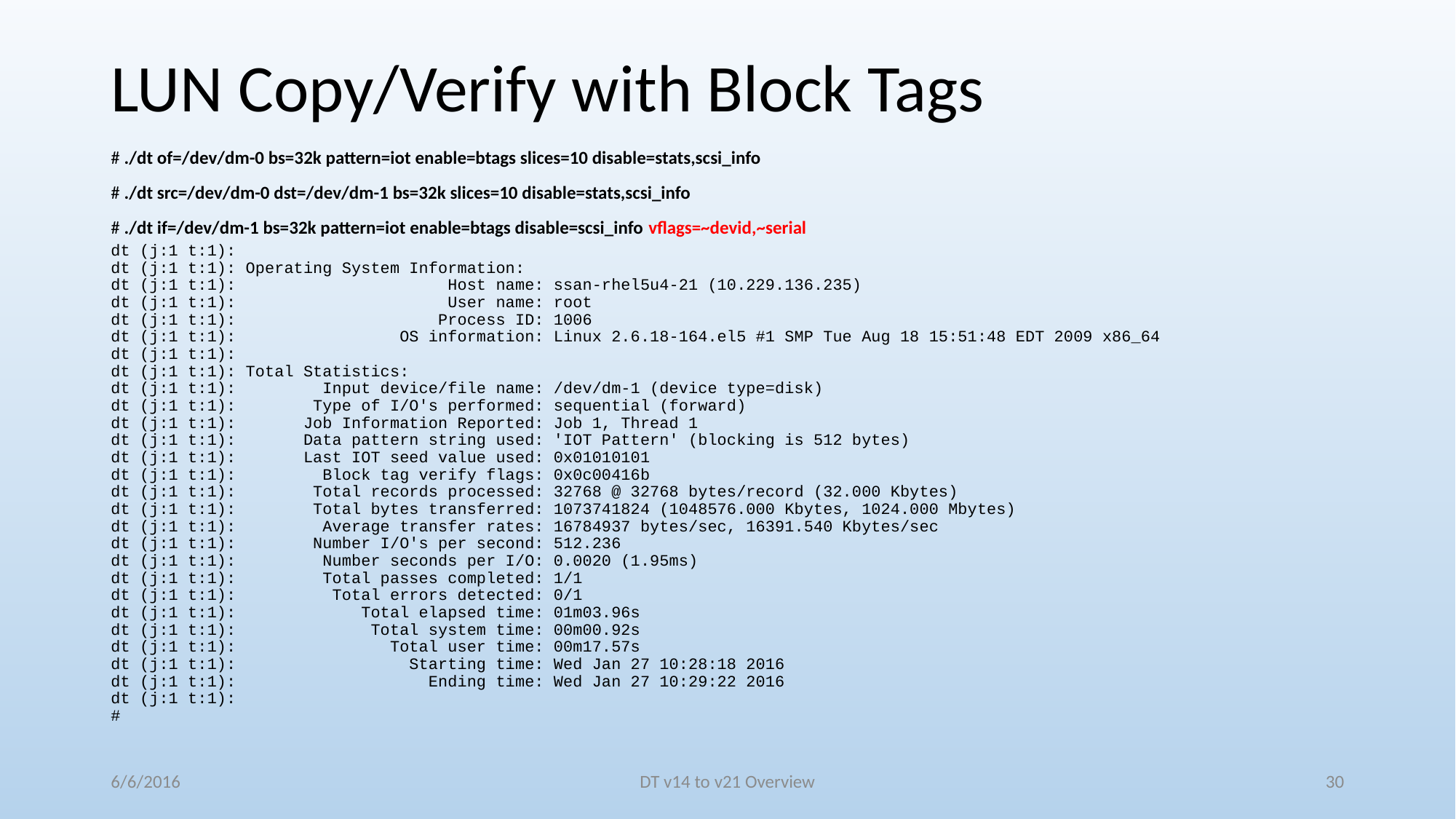

# LUN Copy/Verify with Block Tags
# ./dt of=/dev/dm-0 bs=32k pattern=iot enable=btags slices=10 disable=stats,scsi_info
# ./dt src=/dev/dm-0 dst=/dev/dm-1 bs=32k slices=10 disable=stats,scsi_info
# ./dt if=/dev/dm-1 bs=32k pattern=iot enable=btags disable=scsi_info vflags=~devid,~serial
dt (j:1 t:1):
dt (j:1 t:1): Operating System Information:
dt (j:1 t:1):                      Host name: ssan-rhel5u4-21 (10.229.136.235)
dt (j:1 t:1):                      User name: root
dt (j:1 t:1):                     Process ID: 1006
dt (j:1 t:1):                 OS information: Linux 2.6.18-164.el5 #1 SMP Tue Aug 18 15:51:48 EDT 2009 x86_64
dt (j:1 t:1):
dt (j:1 t:1): Total Statistics:
dt (j:1 t:1):         Input device/file name: /dev/dm-1 (device type=disk)
dt (j:1 t:1):        Type of I/O's performed: sequential (forward)
dt (j:1 t:1):       Job Information Reported: Job 1, Thread 1
dt (j:1 t:1):       Data pattern string used: 'IOT Pattern' (blocking is 512 bytes)
dt (j:1 t:1):       Last IOT seed value used: 0x01010101
dt (j:1 t:1):         Block tag verify flags: 0x0c00416b
dt (j:1 t:1):        Total records processed: 32768 @ 32768 bytes/record (32.000 Kbytes)
dt (j:1 t:1):        Total bytes transferred: 1073741824 (1048576.000 Kbytes, 1024.000 Mbytes)
dt (j:1 t:1):         Average transfer rates: 16784937 bytes/sec, 16391.540 Kbytes/sec
dt (j:1 t:1):        Number I/O's per second: 512.236
dt (j:1 t:1):         Number seconds per I/O: 0.0020 (1.95ms)
dt (j:1 t:1):         Total passes completed: 1/1
dt (j:1 t:1):          Total errors detected: 0/1
dt (j:1 t:1):             Total elapsed time: 01m03.96s
dt (j:1 t:1):              Total system time: 00m00.92s
dt (j:1 t:1):                Total user time: 00m17.57s
dt (j:1 t:1):                  Starting time: Wed Jan 27 10:28:18 2016
dt (j:1 t:1):                    Ending time: Wed Jan 27 10:29:22 2016
dt (j:1 t:1):
#

6/6/2016
DT v14 to v21 Overview
30